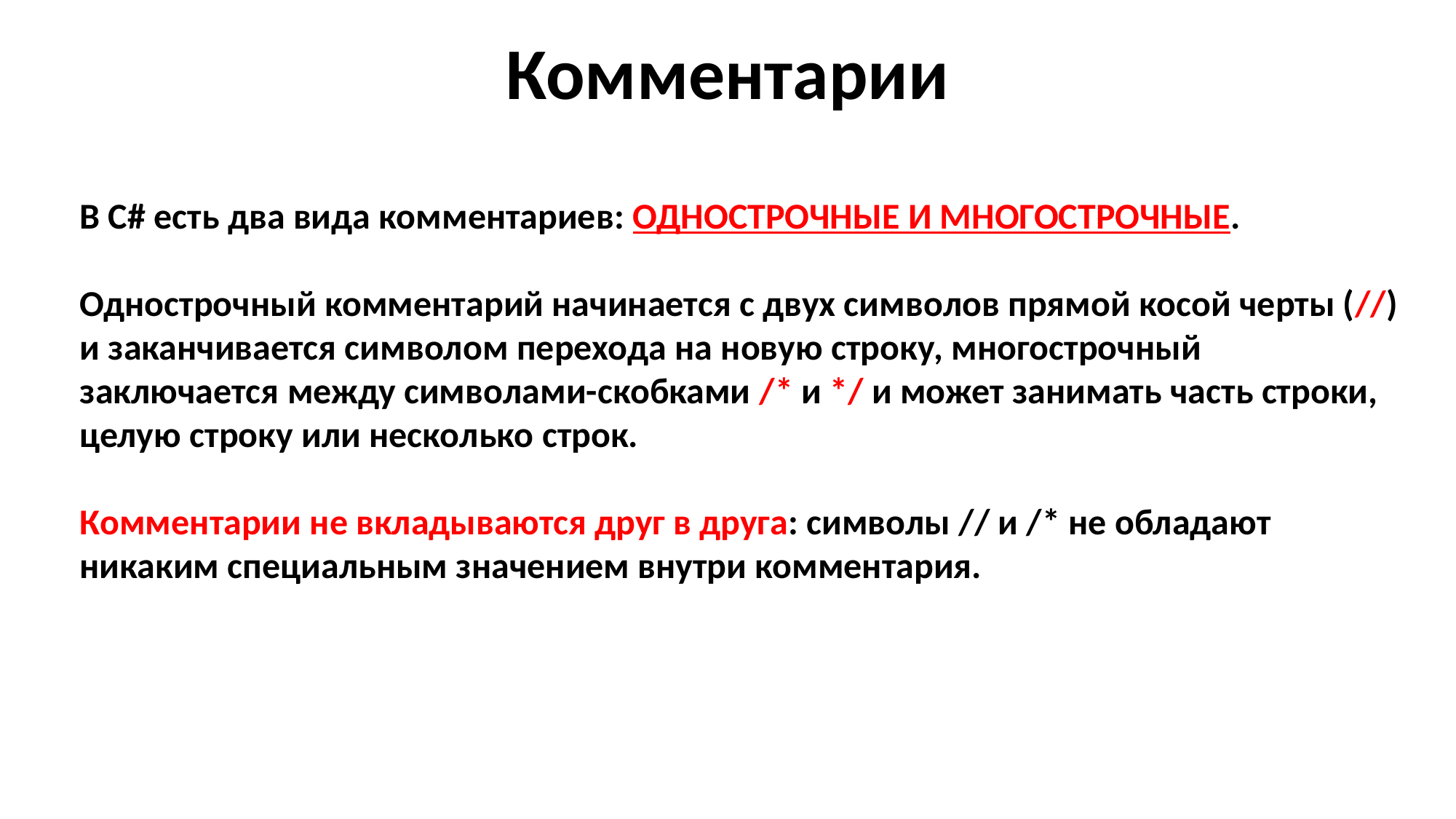

Комментарии
В C# есть два вида комментариев: ОДНОСТРОЧНЫЕ И МНОГОСТРОЧНЫЕ.

Однострочный комментарий начинается с двух символов прямой косой черты (//) и заканчивается символом перехода на новую строку, многострочный заключается между символами-скобками /* и */ и может занимать часть строки, целую строку или несколько строк.

Комментарии не вкладываются друг в друга: символы // и /* не обладают никаким специальным значением внутри комментария.